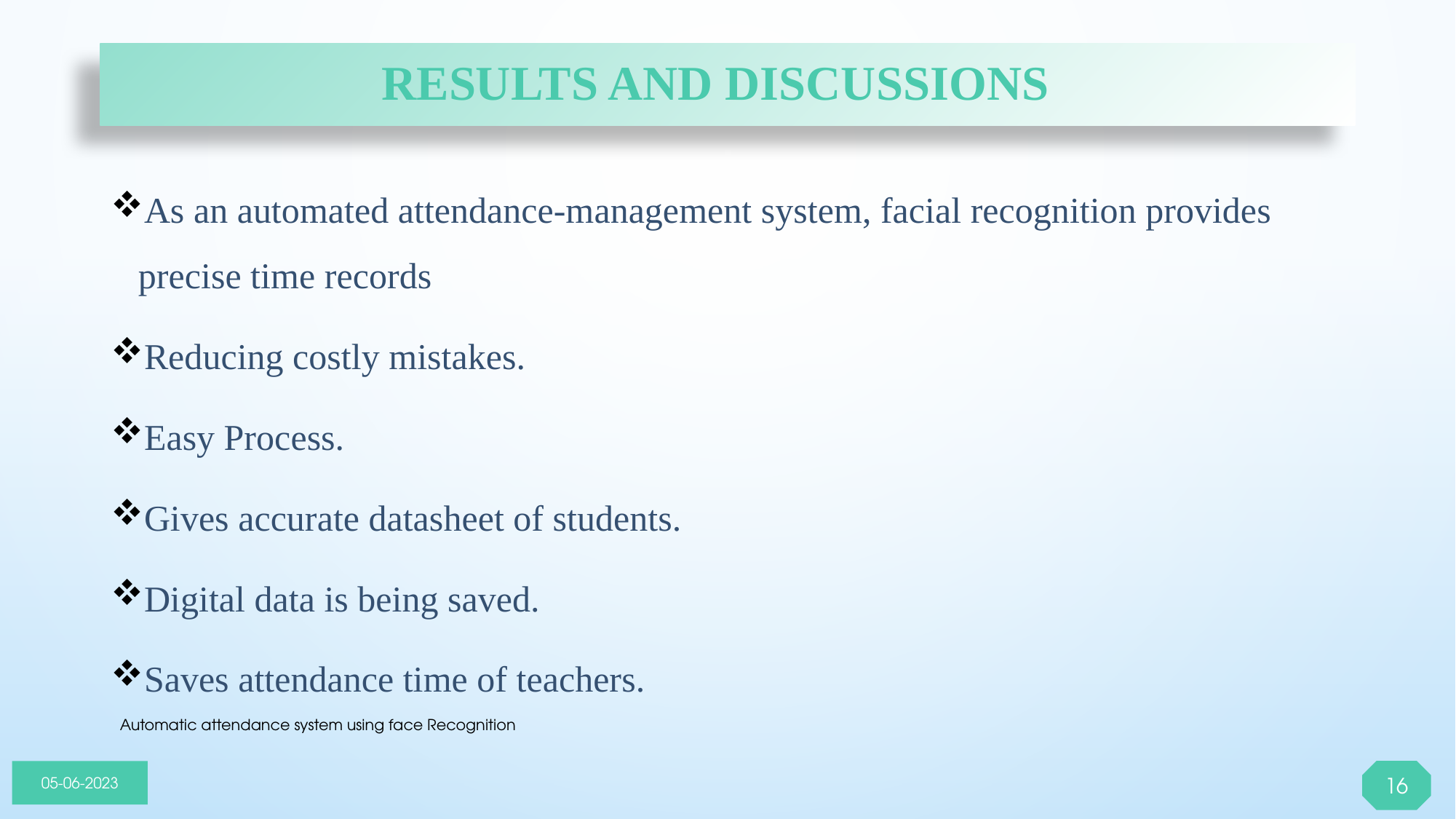

# Results and discussions
As an automated attendance-management system, facial recognition provides precise time records
Reducing costly mistakes.
Easy Process.
Gives accurate datasheet of students.
Digital data is being saved.
Saves attendance time of teachers.

Automatic attendance system using face Recognition
16
05-06-2023